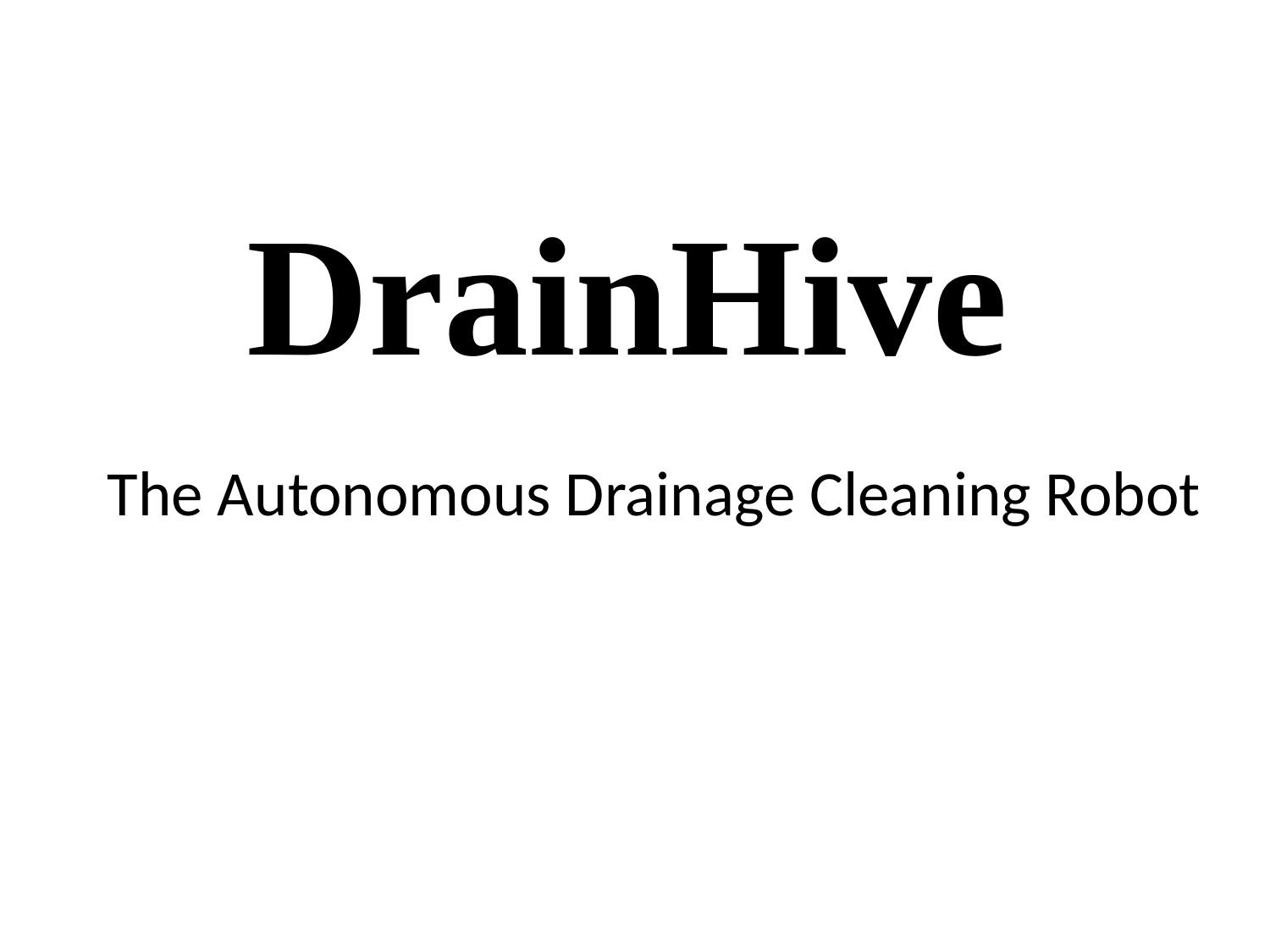

# DrainHive
The Autonomous Drainage Cleaning Robot